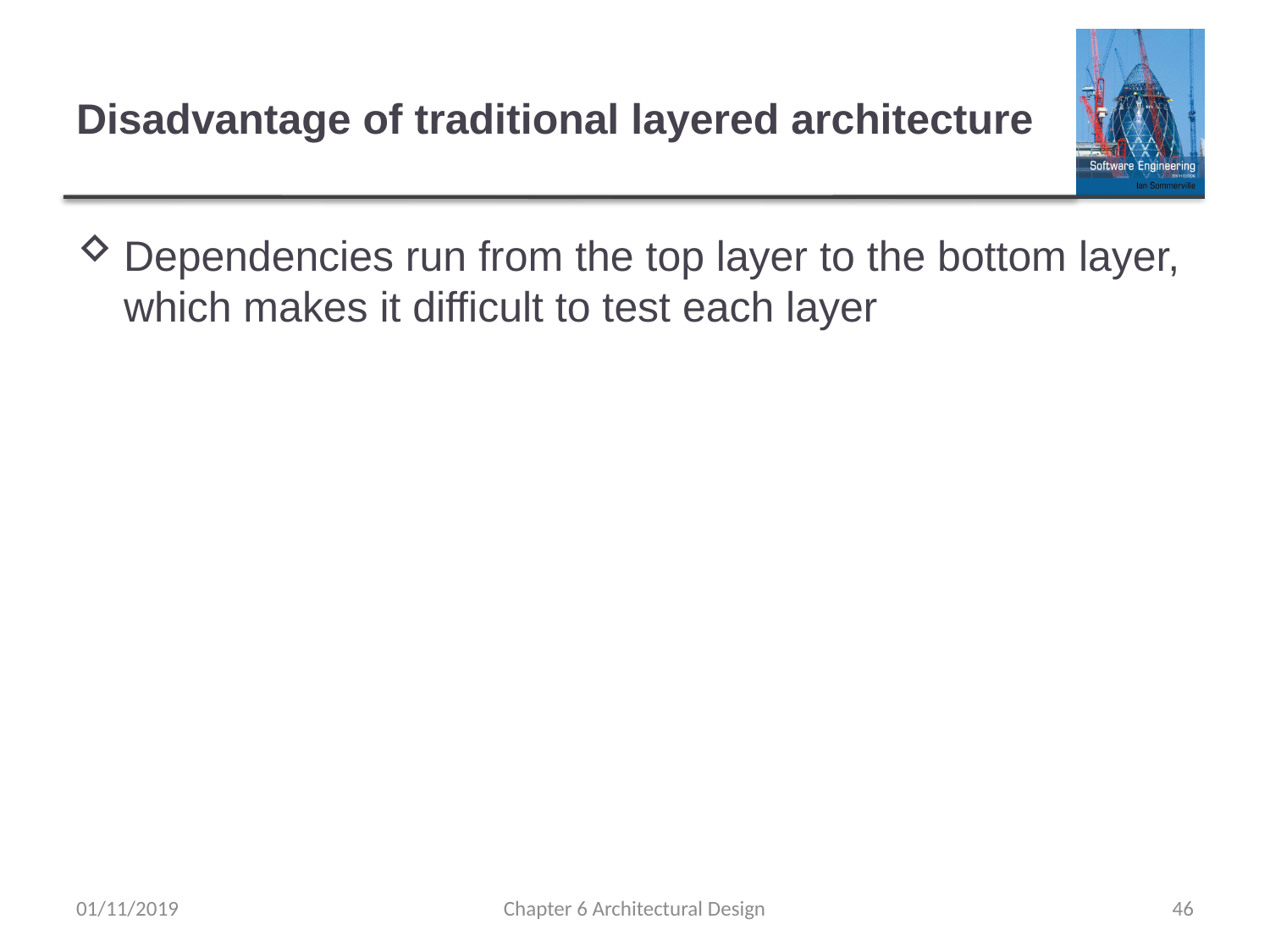

# Disadvantage of traditional layered architecture
Dependencies run from the top layer to the bottom layer, which makes it difficult to test each layer
01/11/2019
Chapter 6 Architectural Design
46